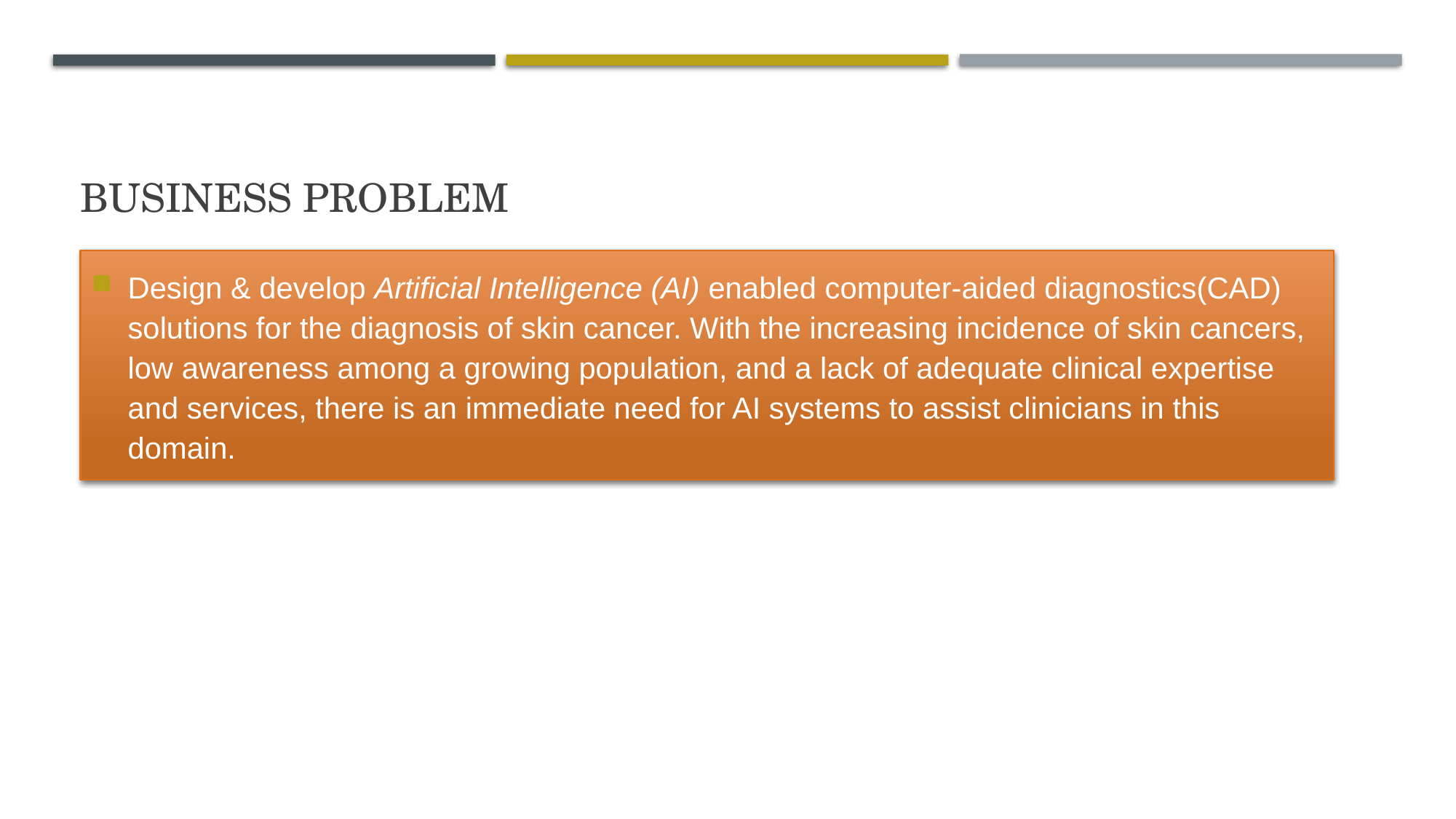

# Business problem
Design & develop Artificial Intelligence (AI) enabled computer-aided diagnostics(CAD) solutions for the diagnosis of skin cancer. With the increasing incidence of skin cancers, low awareness among a growing population, and a lack of adequate clinical expertise and services, there is an immediate need for AI systems to assist clinicians in this domain.